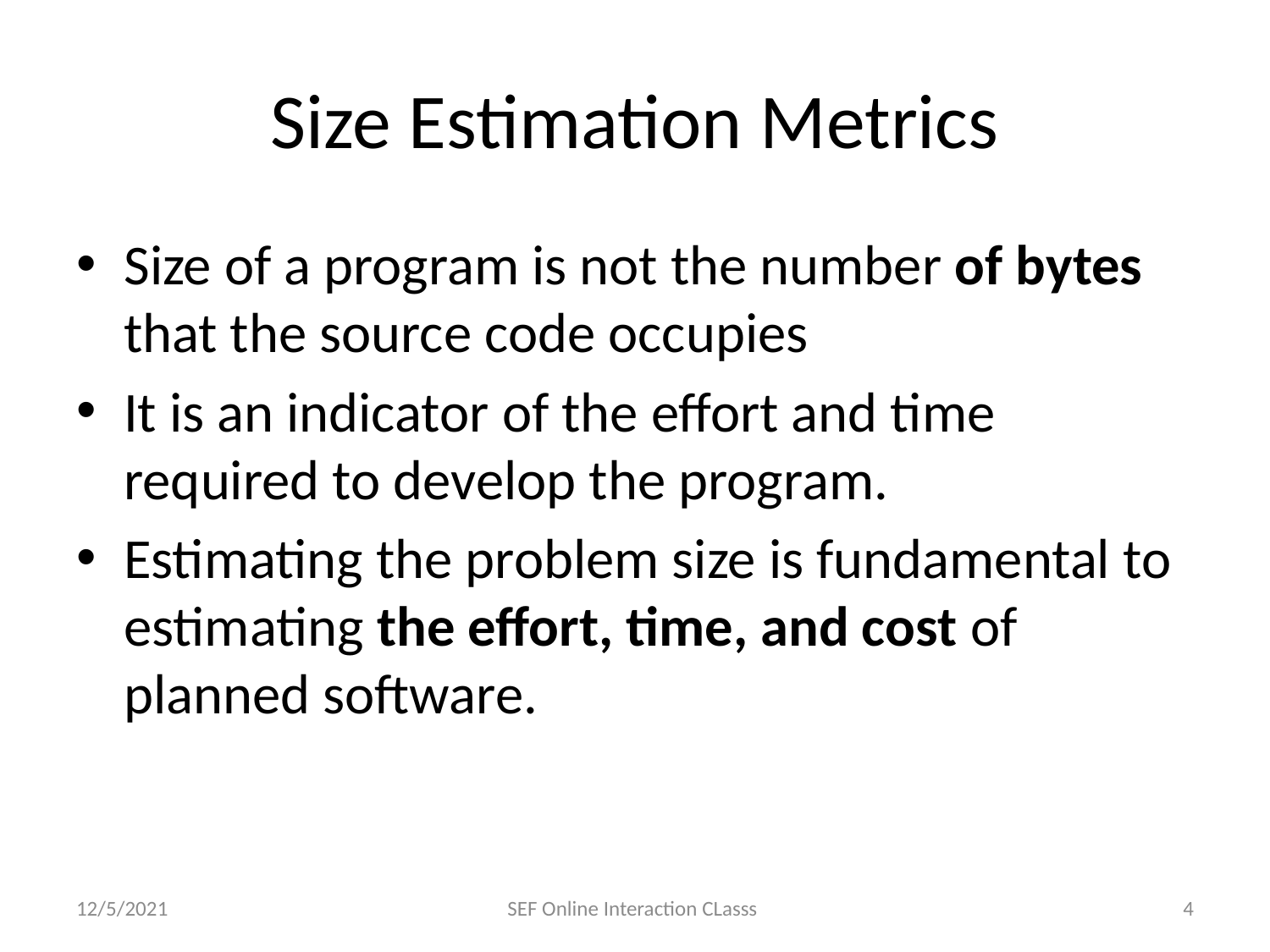

# Size Estimation Metrics
Size of a program is not the number of bytes that the source code occupies
It is an indicator of the effort and time required to develop the program.
Estimating the problem size is fundamental to estimating the effort, time, and cost of planned software.

12/5/2021
SEF Online Interaction CLasss
4